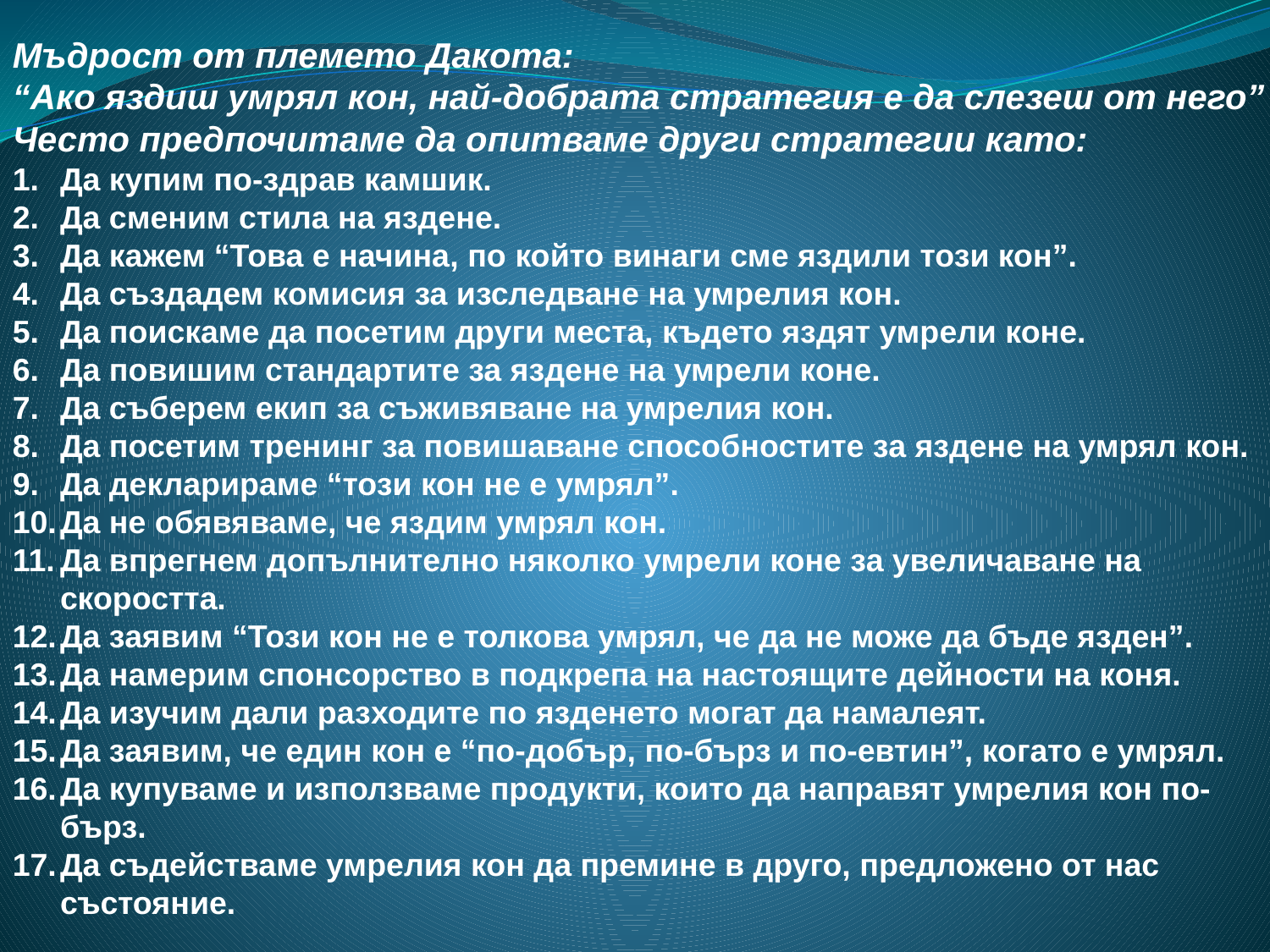

Мъдрост от племето Дакота:
“Ако яздиш умрял кон, най-добрата стратегия е да слезеш от него”
Често предпочитаме да опитваме други стратегии като:
Да купим по-здрав камшик.
Да сменим стила на яздене.
Да кажем “Това е начина, по който винаги сме яздили този кон”.
Да създадем комисия за изследване на умрелия кон.
Да поискаме да посетим други места, където яздят умрели коне.
Да повишим стандартите за яздене на умрели коне.
Да съберем екип за съживяване на умрелия кон.
Да посетим тренинг за повишаване способностите за яздене на умрял кон.
Да декларираме “този кон не е умрял”.
Да не обявяваме, че яздим умрял кон.
Да впрегнем допълнително няколко умрели коне за увеличаване на скоростта.
Да заявим “Този кон не е толкова умрял, че да не може да бъде язден”.
Да намерим спонсорство в подкрепа на настоящите дейности на коня.
Да изучим дали разходите по язденето могат да намалеят.
Да заявим, че един кон е “по-добър, по-бърз и по-евтин”, когато е умрял.
Да купуваме и използваме продукти, които да направят умрелия кон по-бърз.
Да съдействаме умрелия кон да премине в друго, предложено от нас състояние.